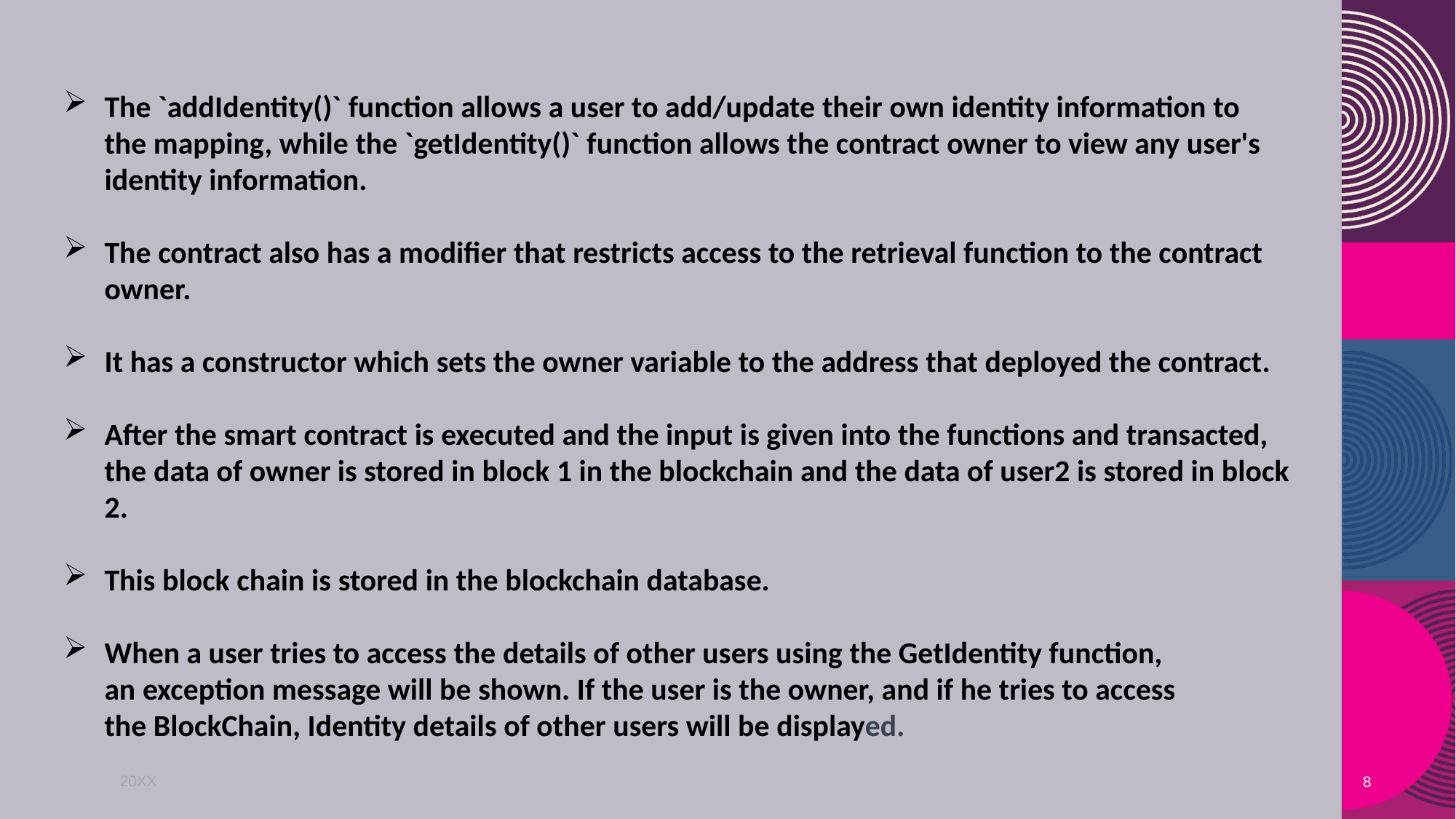

The `addIdentity()` function allows a user to add/update their own identity information to the mapping, while the `getIdentity()` function allows the contract owner to view any user's identity information.​

The contract also has a modifier that restricts access to the retrieval function to the contract owner.​

It has a constructor which sets the owner variable to the address that deployed the contract​.

After the smart contract is executed and the input is given into the functions and transacted, the data of owner is stored in block 1 in the blockchain and the data of user2 is stored in block 2.

This block chain is stored in the blockchain database. ​

When a user tries to access the details of other users using the GetIdentity function, an exception message will be shown. If the user is the owner, and if he tries to access the BlockChain, Identity details of other users will be displayed.​
​

20XX
8